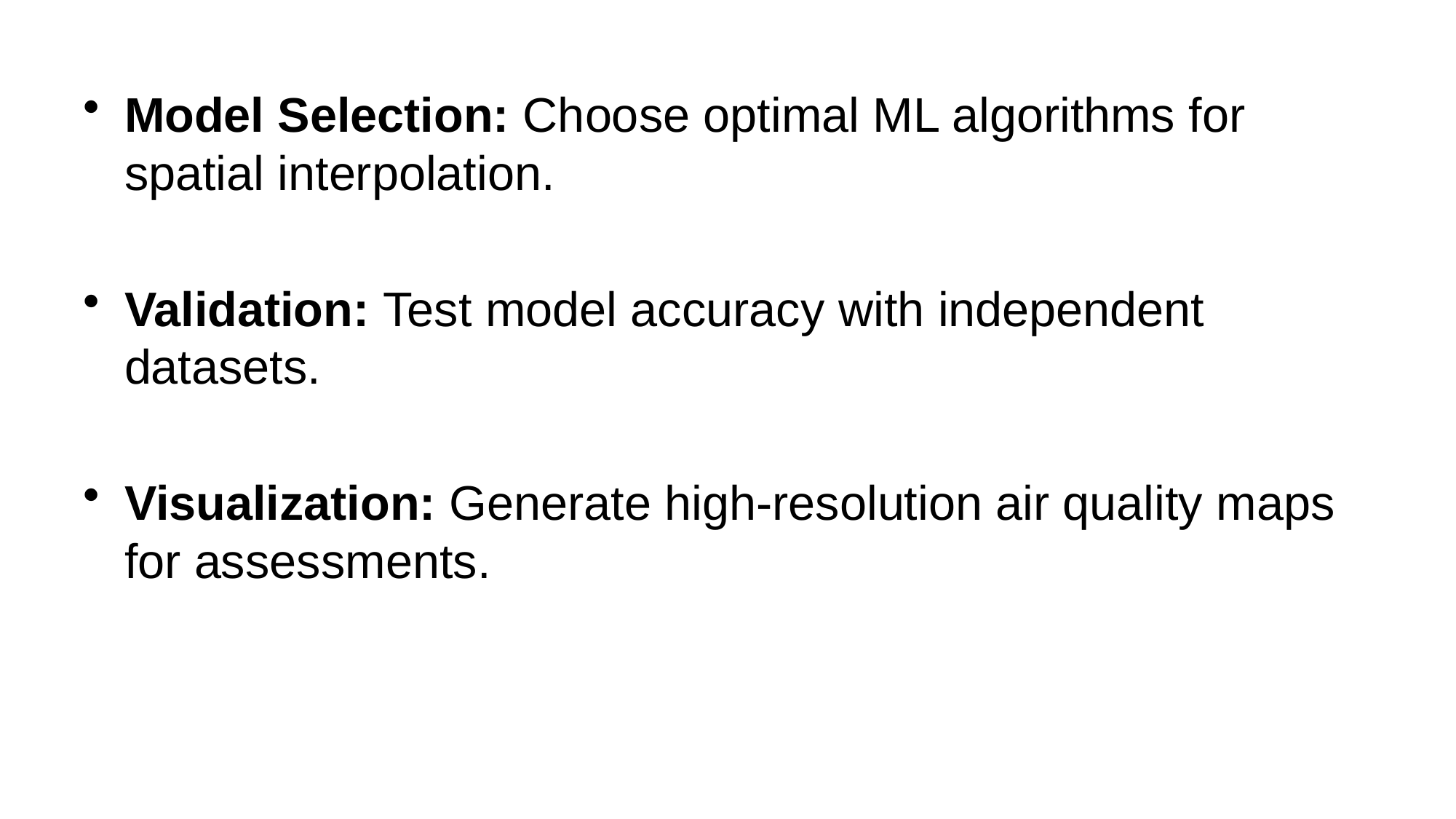

Model Selection: Choose optimal ML algorithms for spatial interpolation.

Validation: Test model accuracy with independent datasets.

Visualization: Generate high-resolution air quality maps for assessments.